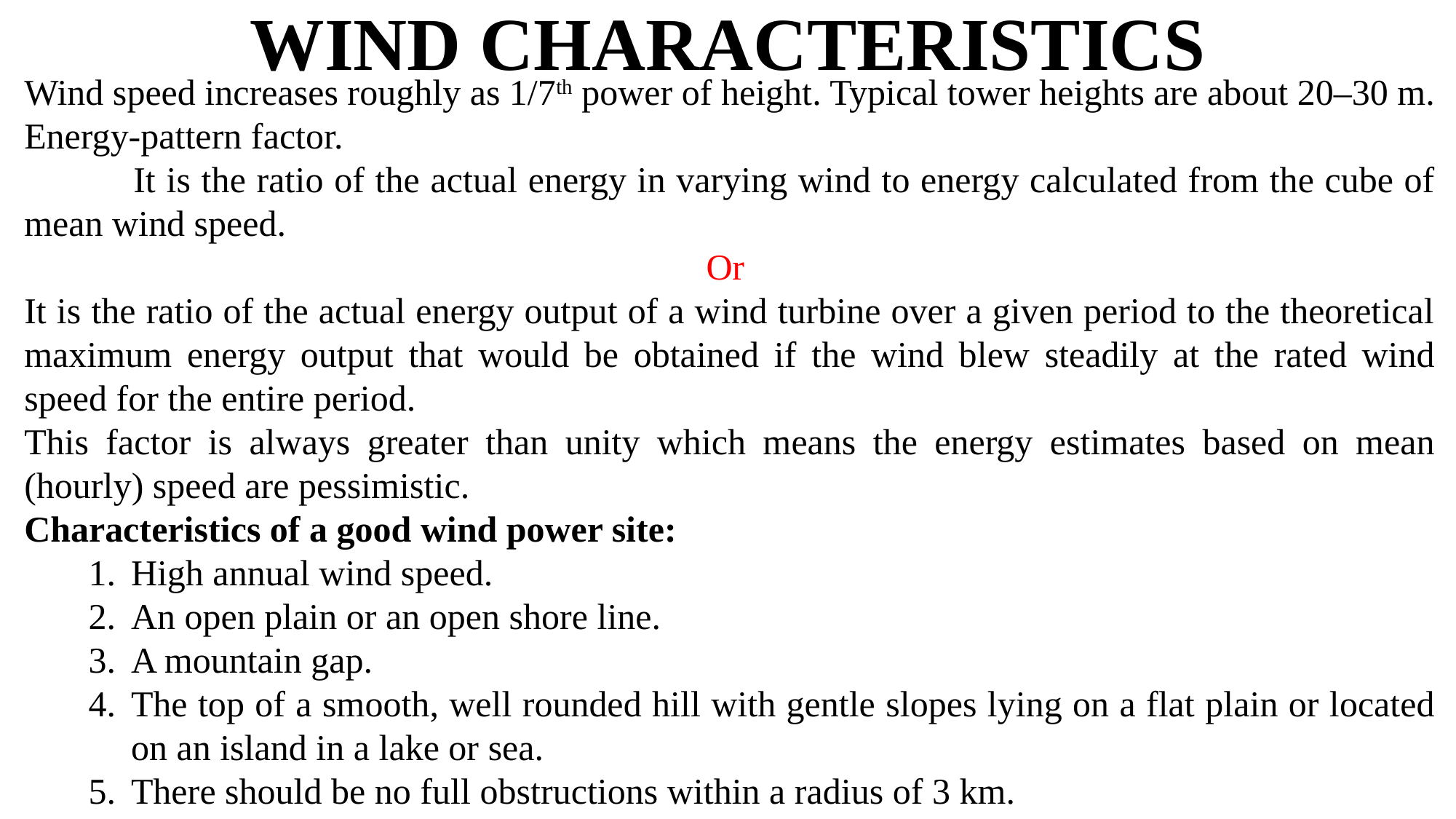

# WIND CHARACTERISTICS
Wind speed increases roughly as 1/7th power of height. Typical tower heights are about 20–30 m.
Energy-pattern factor.
	It is the ratio of the actual energy in varying wind to energy calculated from the cube of mean wind speed.
Or
It is the ratio of the actual energy output of a wind turbine over a given period to the theoretical maximum energy output that would be obtained if the wind blew steadily at the rated wind speed for the entire period.
This factor is always greater than unity which means the energy estimates based on mean (hourly) speed are pessimistic.
Characteristics of a good wind power site:
High annual wind speed.
An open plain or an open shore line.
A mountain gap.
The top of a smooth, well rounded hill with gentle slopes lying on a flat plain or located on an island in a lake or sea.
There should be no full obstructions within a radius of 3 km.